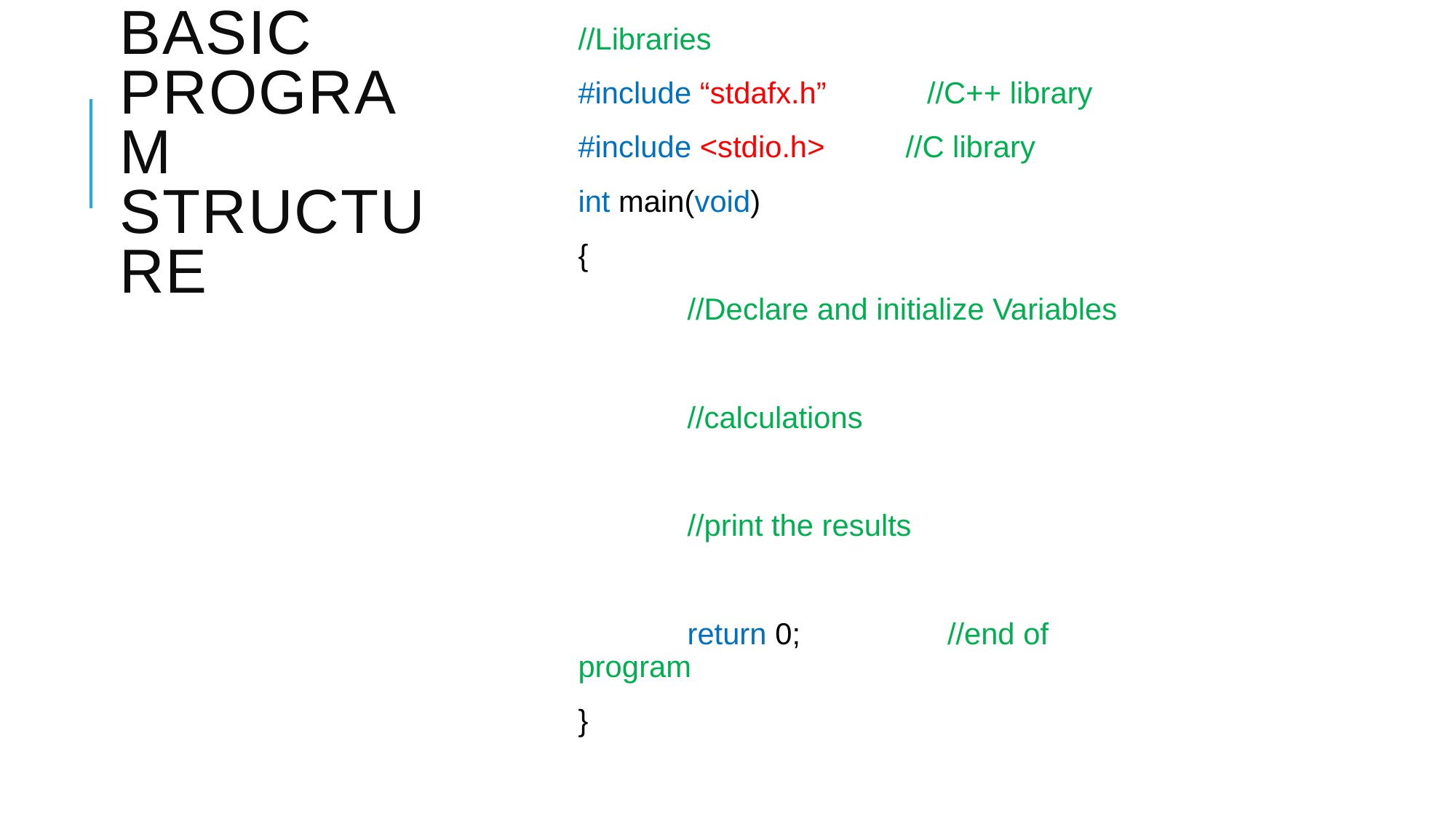

# Basic program structure
//Libraries
#include “stdafx.h”            //C++ library
#include <stdio.h>	//C library
int main(void)
{
	//Declare and initialize Variables

	//calculations

	//print the results

	return 0;	     //end of program
}